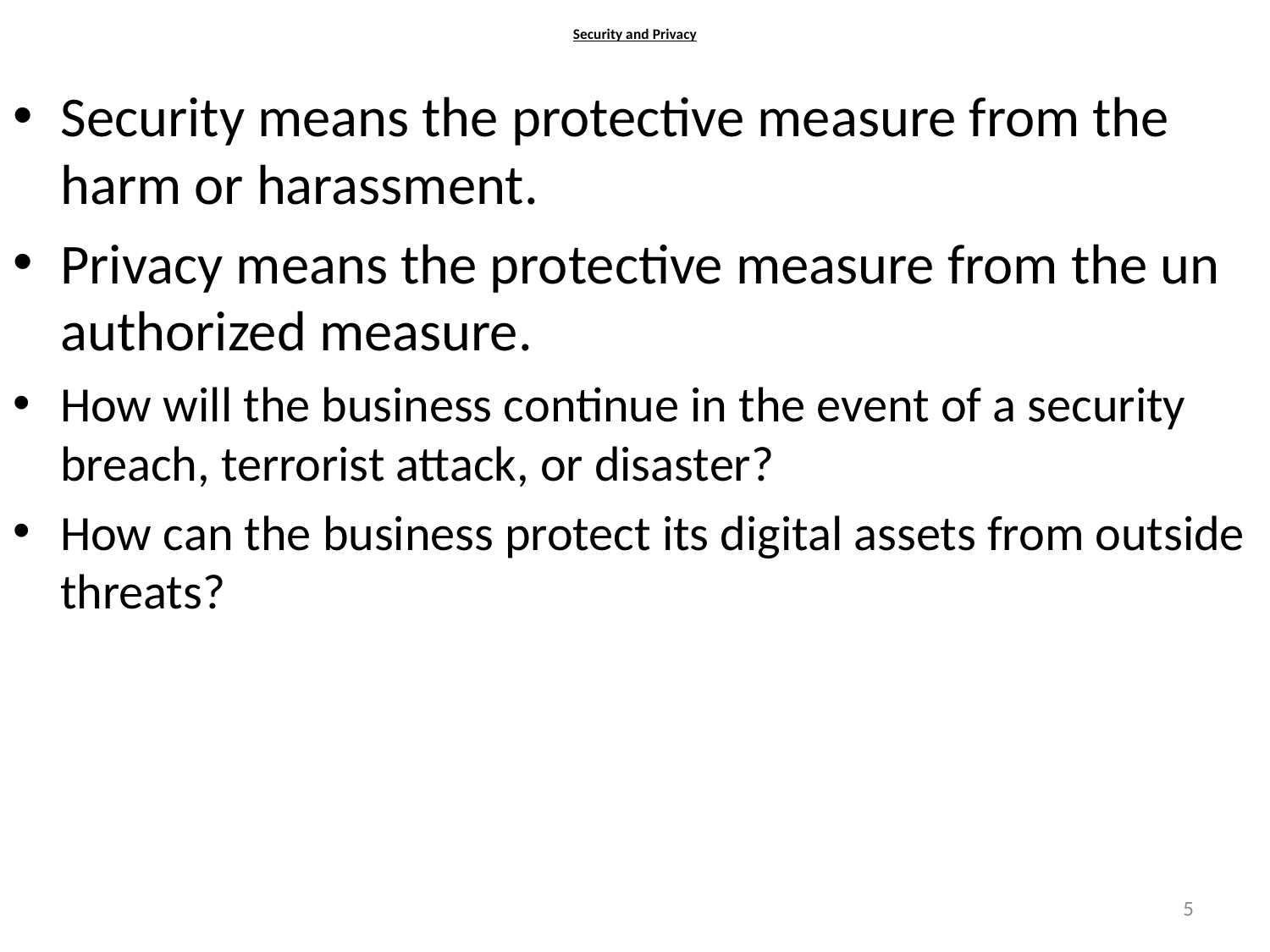

# Security and Privacy
Security means the protective measure from the harm or harassment.
Privacy means the protective measure from the un authorized measure.
How will the business continue in the event of a security breach, terrorist attack, or disaster?
How can the business protect its digital assets from outside threats?

5